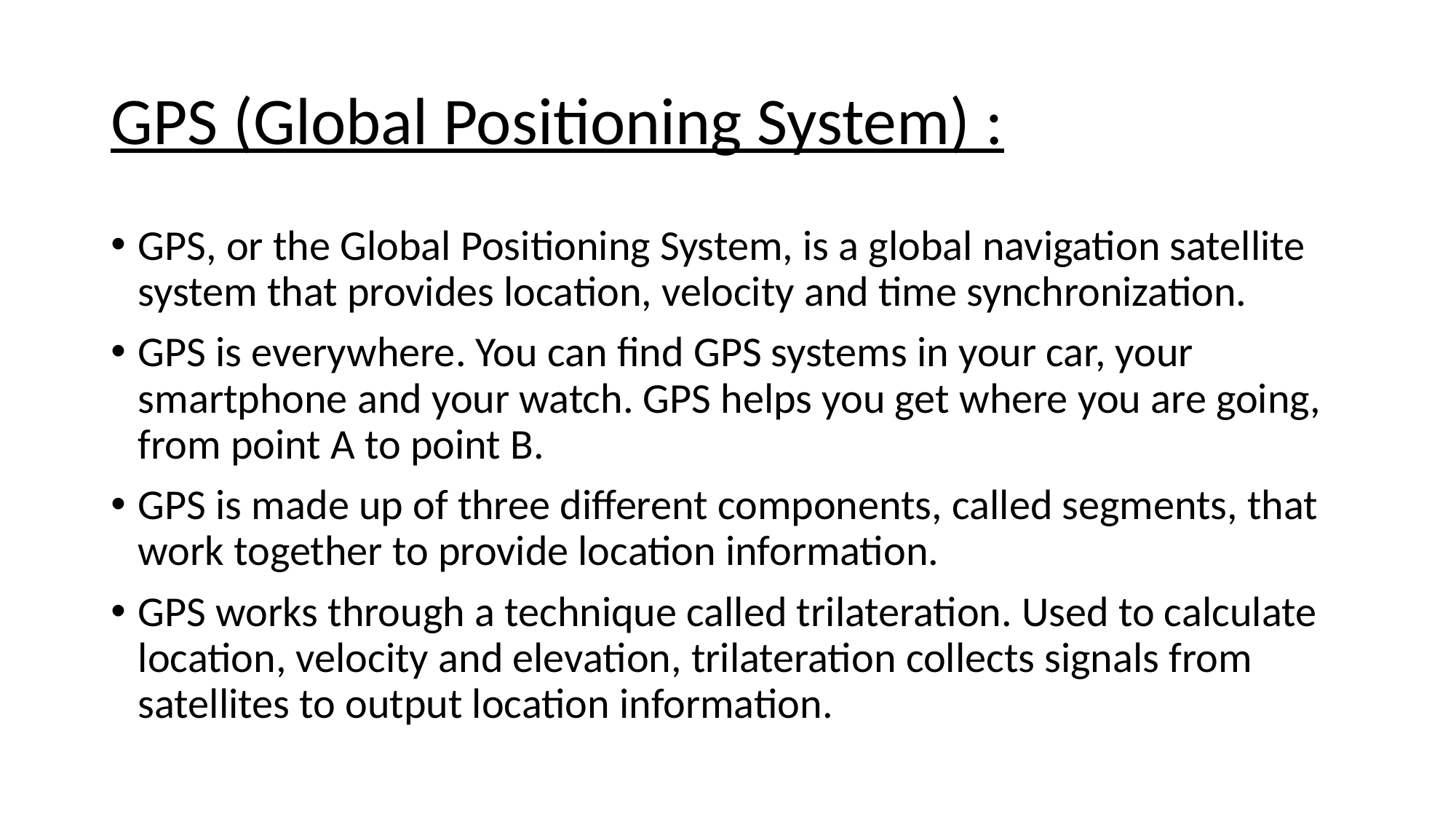

# GPS (Global Positioning System) :
GPS, or the Global Positioning System, is a global navigation satellite system that provides location, velocity and time synchronization.
GPS is everywhere. You can find GPS systems in your car, your smartphone and your watch. GPS helps you get where you are going, from point A to point B.
GPS is made up of three different components, called segments, that work together to provide location information.
GPS works through a technique called trilateration. Used to calculate location, velocity and elevation, trilateration collects signals from satellites to output location information.